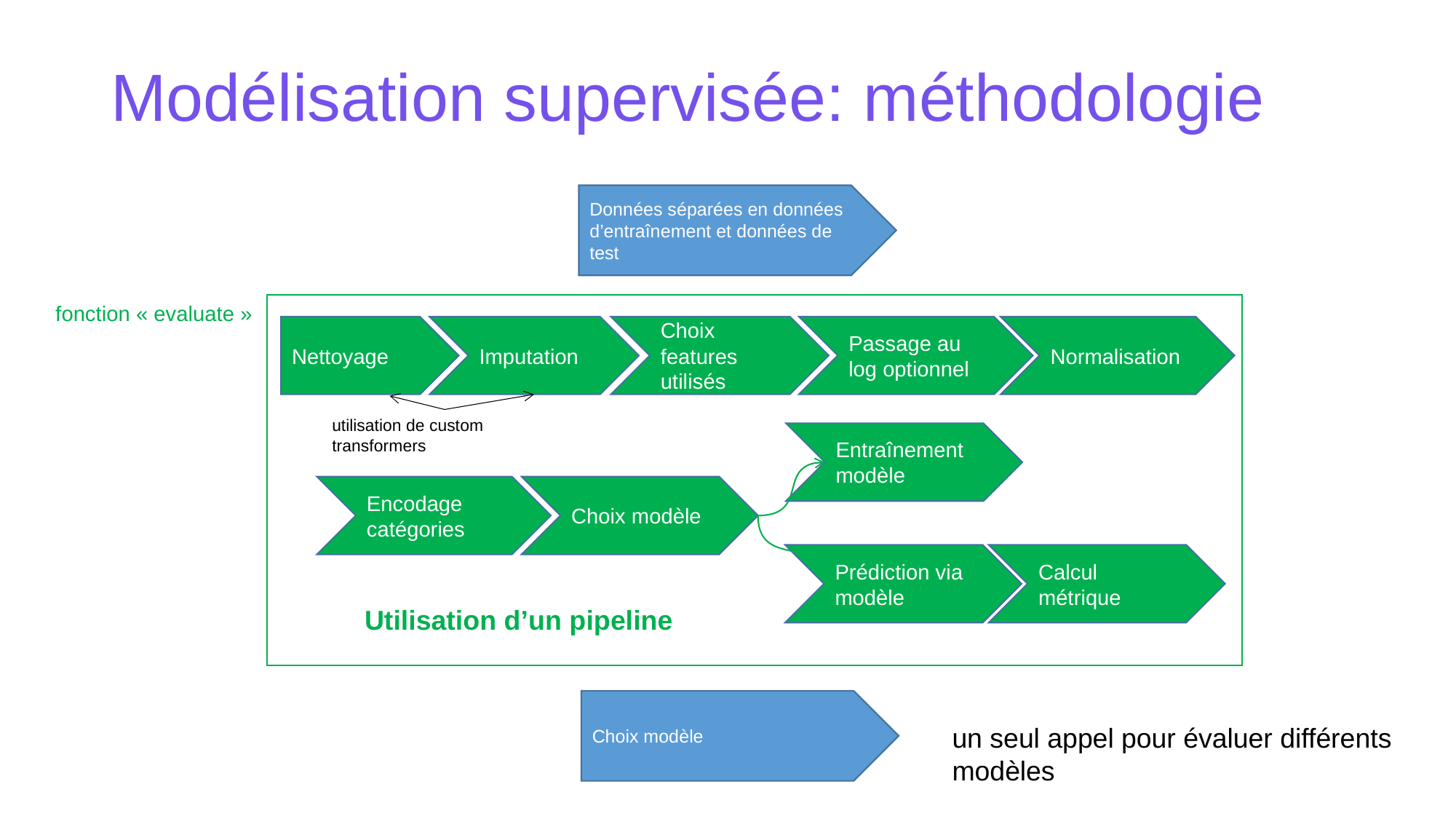

# Modélisation supervisée: méthodologie
Données séparées en données d’entraînement et données de test
fonction « evaluate »

Nettoyage
Imputation
Choix features utilisés
Passage au log optionnel
Normalisation
Entraînement modèle
Encodage catégories
Choix modèle
Prédiction via modèle
utilisation de custom transformers
Calcul métrique
Utilisation d’un pipeline
Choix modèle
un seul appel pour évaluer différents modèles
14